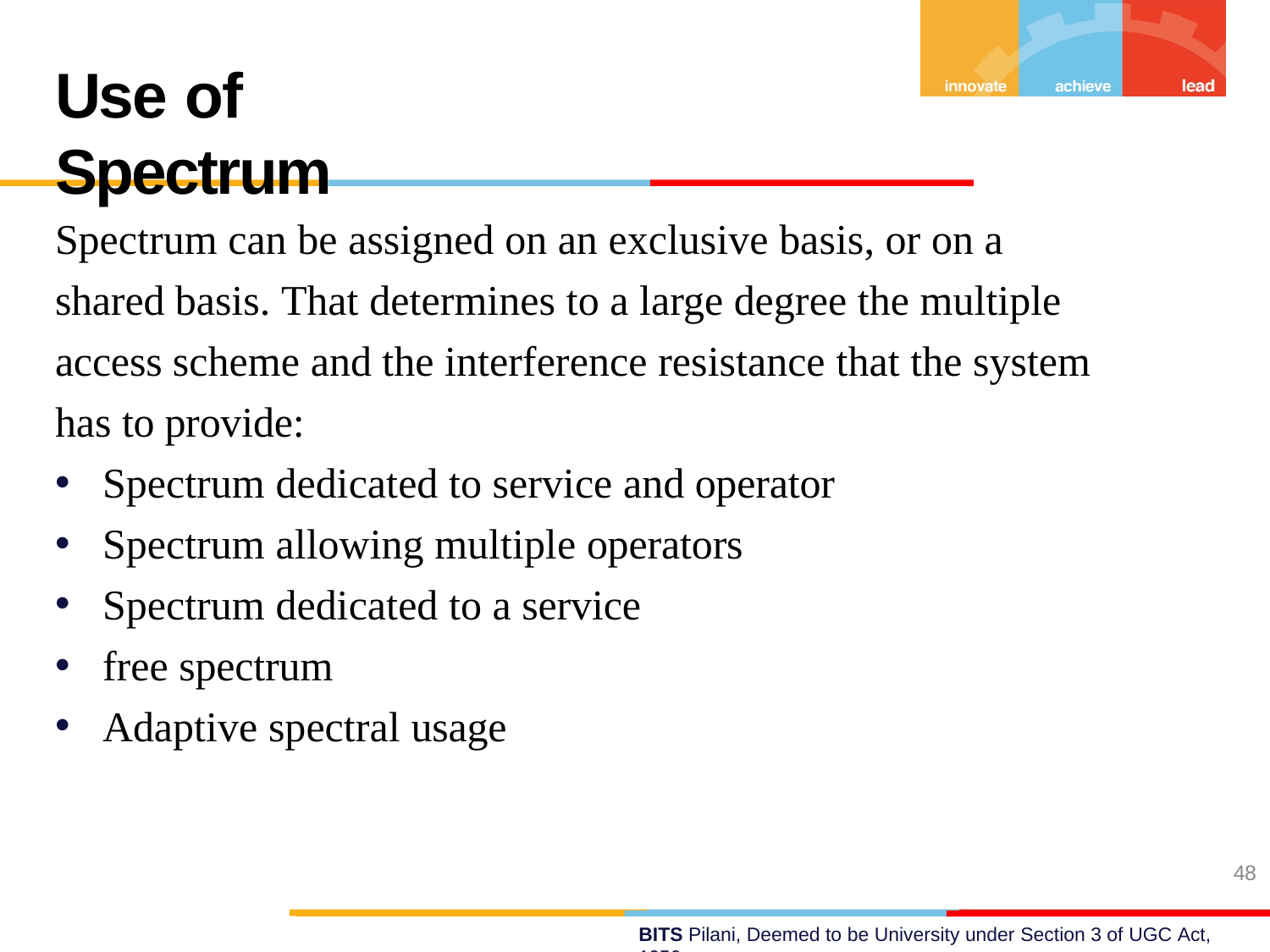

# Use of Spectrum
Spectrum can be assigned on an exclusive basis, or on a shared basis. That determines to a large degree the multiple access scheme and the interference resistance that the system has to provide:
Spectrum dedicated to service and operator
Spectrum allowing multiple operators
Spectrum dedicated to a service
free spectrum
Adaptive spectral usage
48
BITS Pilani, Deemed to be University under Section 3 of UGC Act, 1956